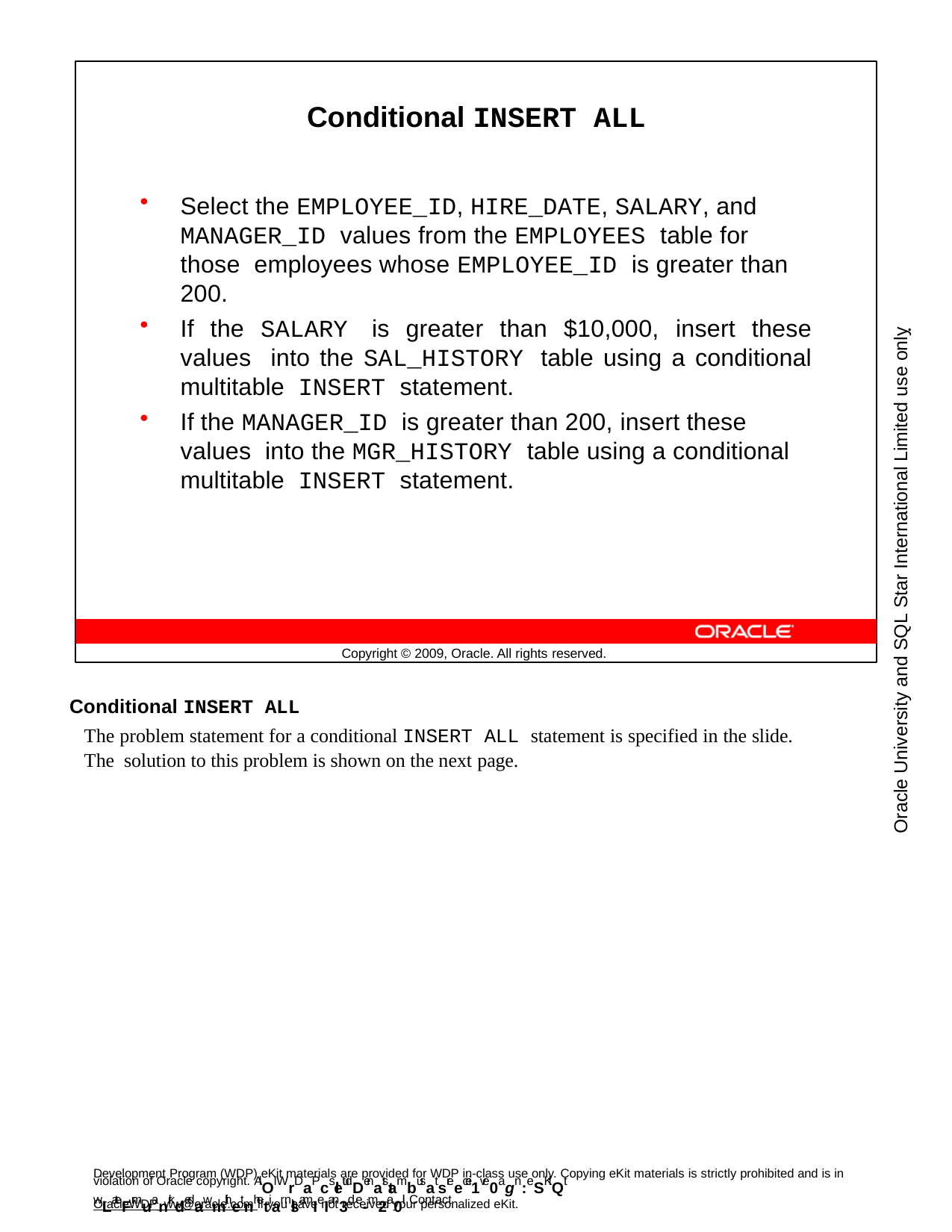

Conditional INSERT ALL

Select the EMPLOYEE_ID, HIRE_DATE, SALARY, and  MANAGER_ID values from the EMPLOYEES table for those  employees whose EMPLOYEE_ID is greater than 200.
If the SALARY is greater than $10,000, insert these values  into the SAL_HISTORY table using a conditional multitable  INSERT statement.
If the MANAGER_ID is greater than 200, insert these values  into the MGR_HISTORY table using a conditional multitable  INSERT statement.
Oracle University and SQL Star International Limited use onlyฺ
Copyright © 2009, Oracle. All rights reserved.

Conditional INSERT ALL
The problem statement for a conditional INSERT ALL statement is specified in the slide. The  solution to this problem is shown on the next page.
Development Program (WDP) eKit materials are provided for WDP in-class use only. Copying eKit materials is strictly prohibited and is in
violation of Oracle copyright. AlOl WrDaPcsletudDenatstambusat sreecei1ve0agn:eSKiQt wLateFrmuanrkdedawmithetnhetiar nlsamIeI an3d e-m2a0il. Contact
OracleWDP_ww@oracle.com if you have not received your personalized eKit.